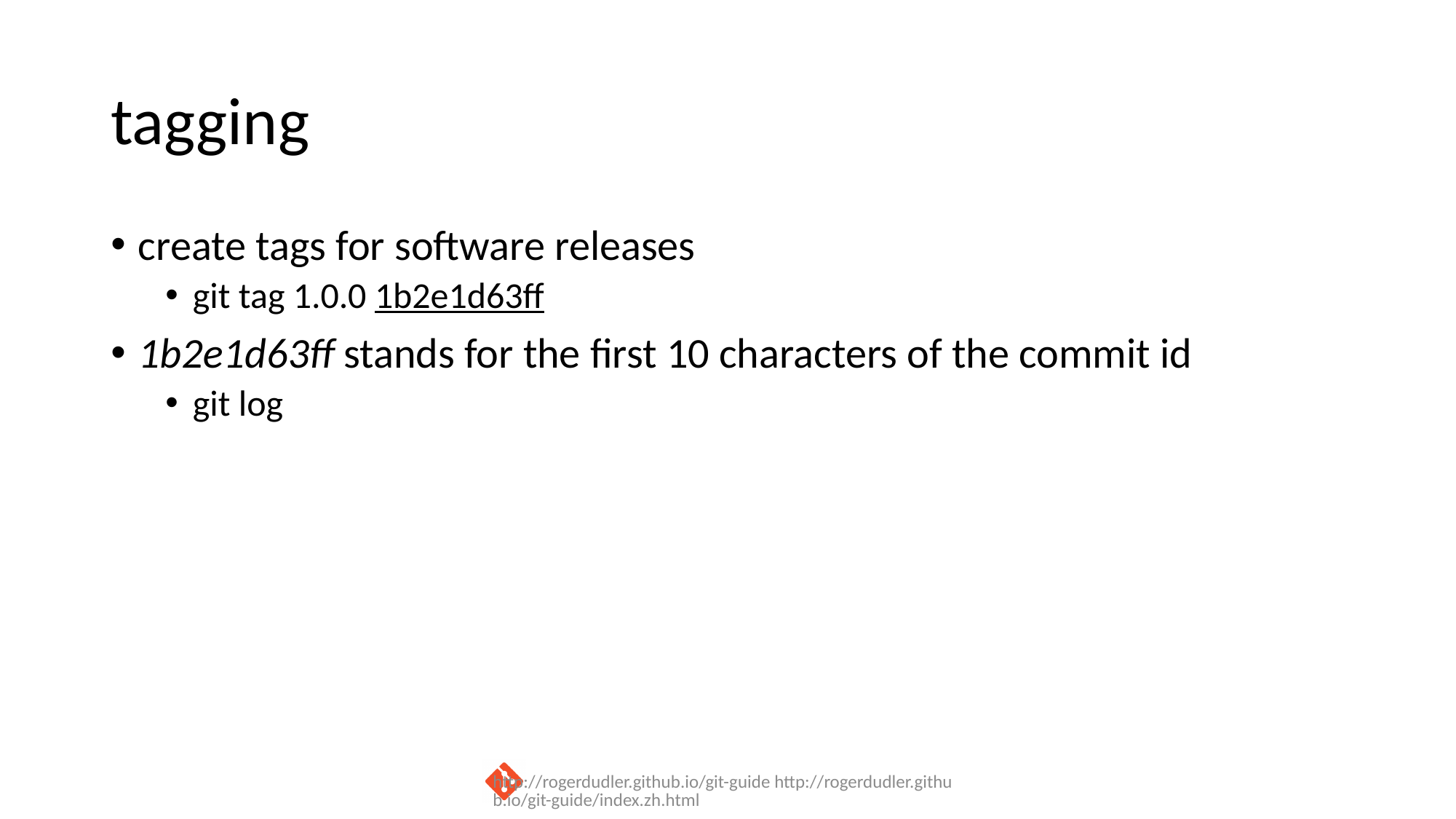

# tagging
create tags for software releases
git tag 1.0.0 1b2e1d63ff
1b2e1d63ff stands for the first 10 characters of the commit id
git log
http://rogerdudler.github.io/git-guide http://rogerdudler.github.io/git-guide/index.zh.html